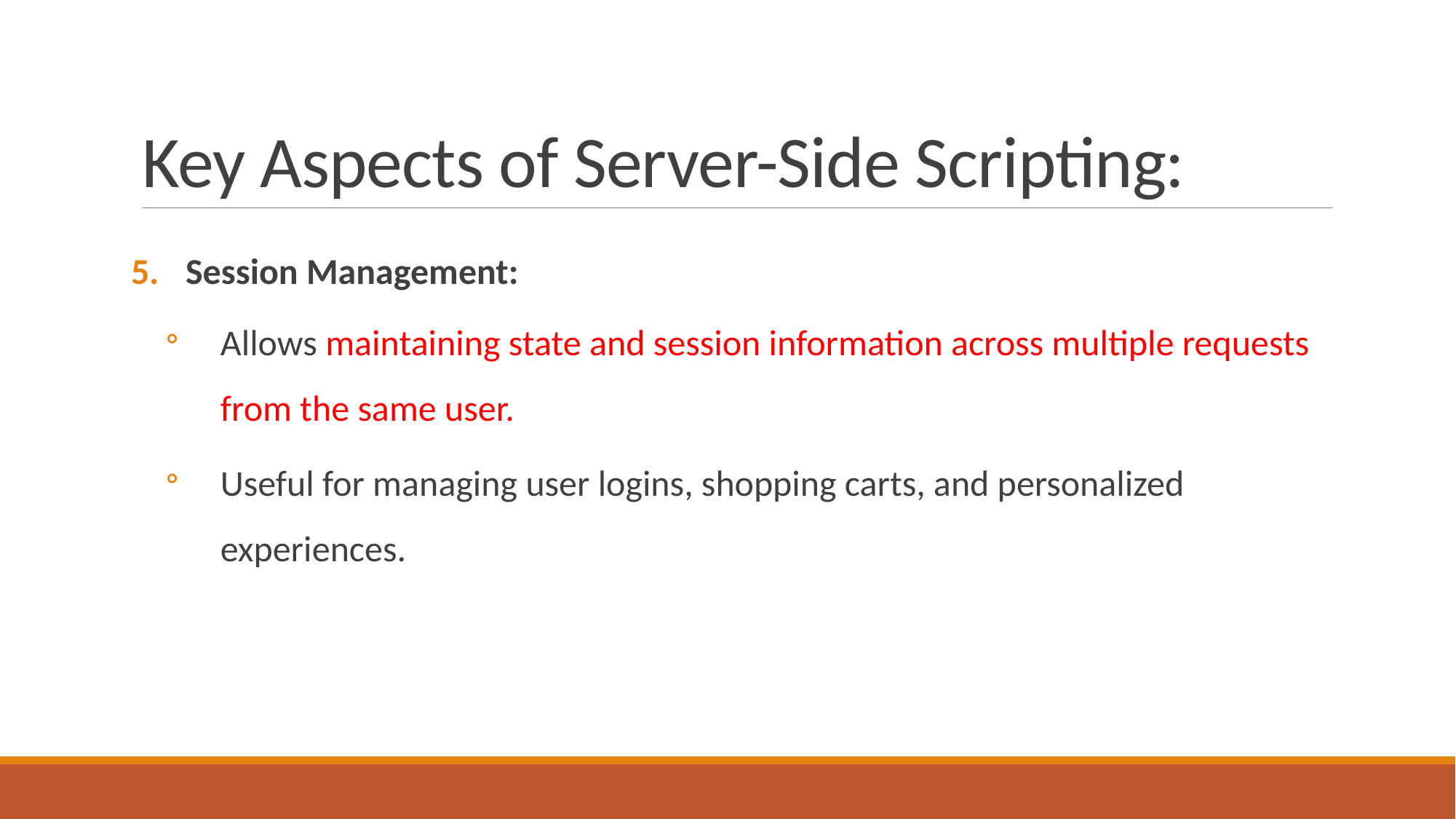

# Key Aspects of Server-Side Scripting:
Session Management:
Allows maintaining state and session information across multiple requests from the same user.
Useful for managing user logins, shopping carts, and personalized experiences.